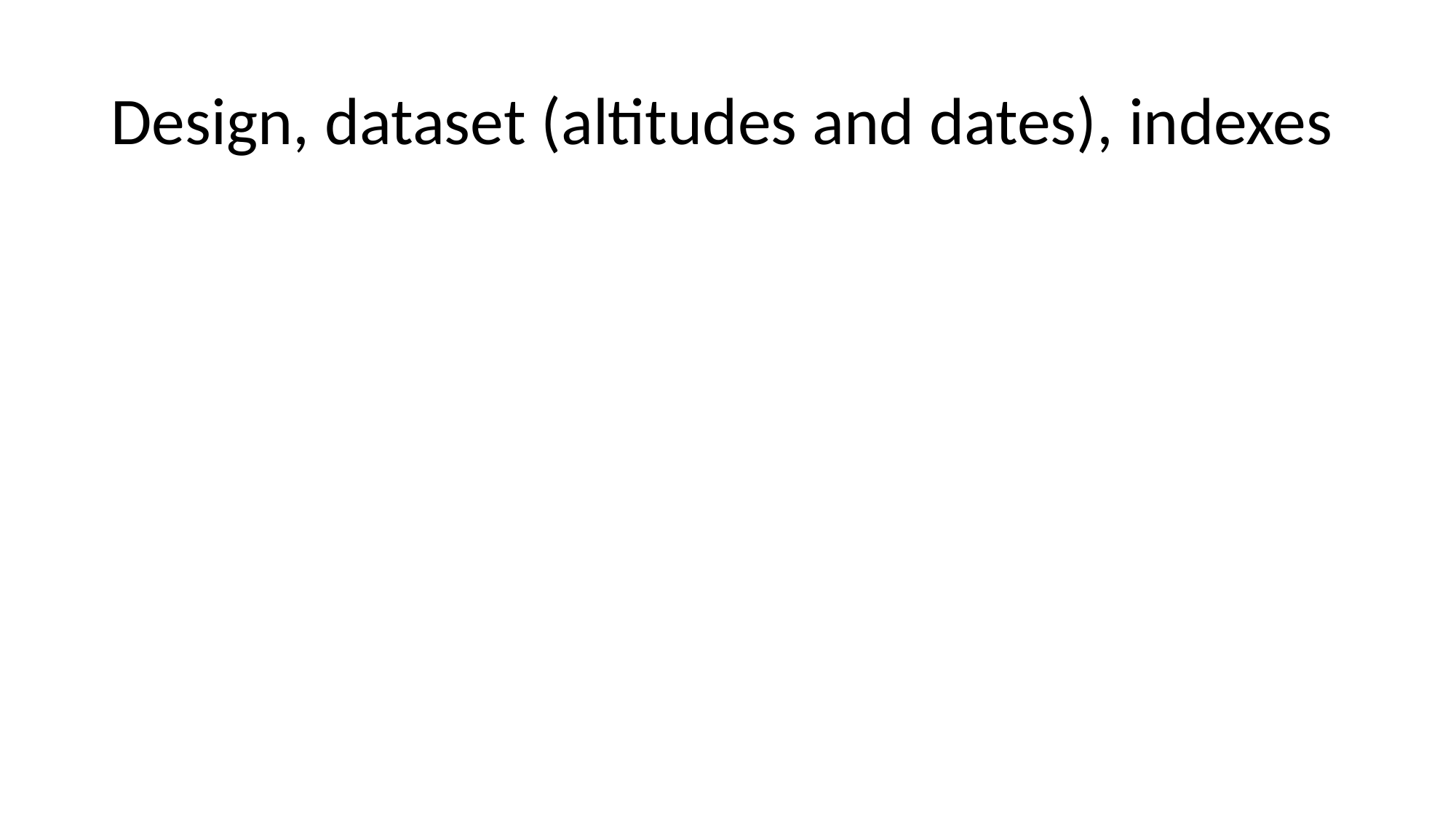

# Design, dataset (altitudes and dates), indexes